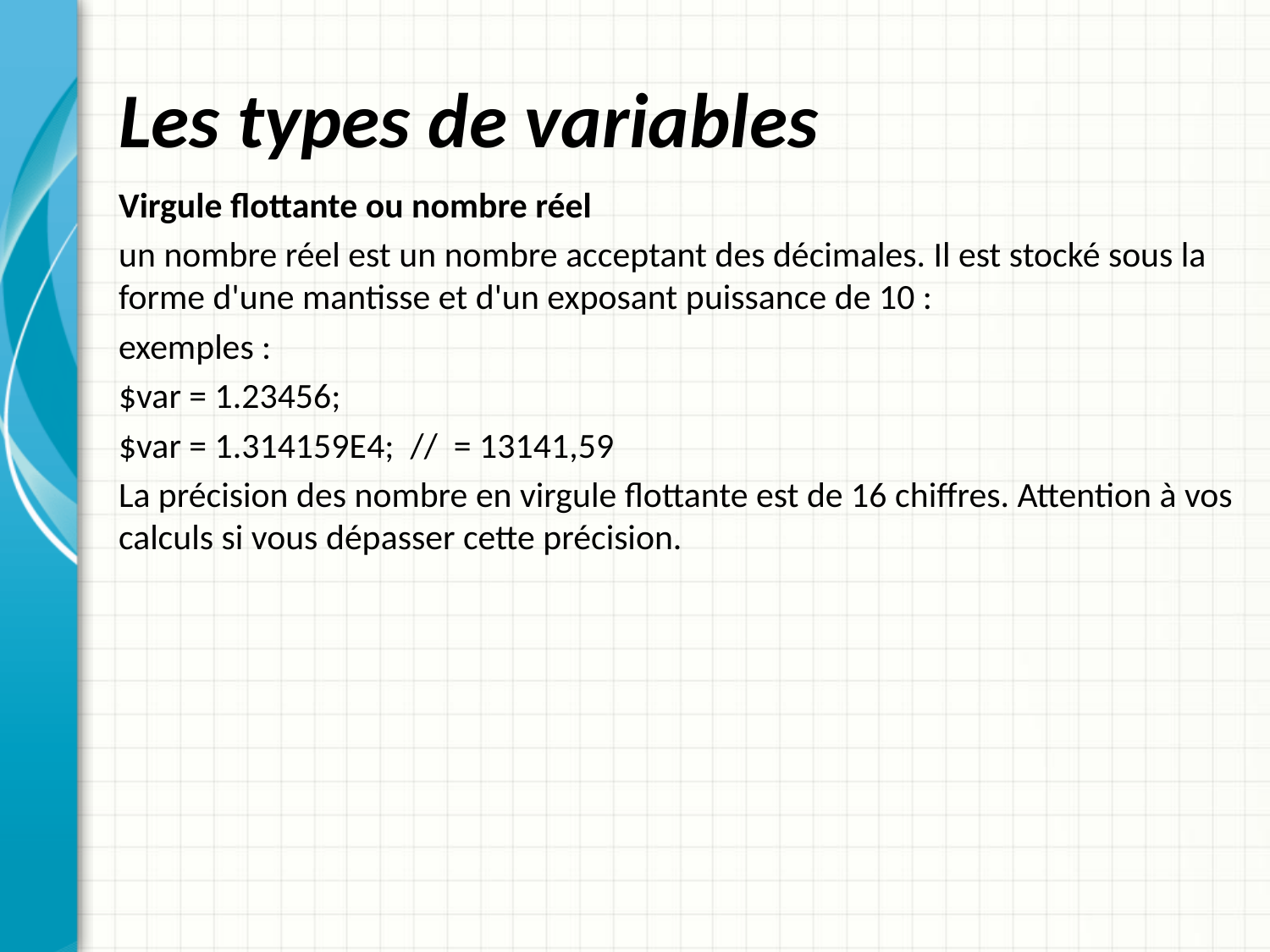

# Les types de variables
Virgule flottante ou nombre réel
un nombre réel est un nombre acceptant des décimales. Il est stocké sous la forme d'une mantisse et d'un exposant puissance de 10 :
exemples :
$var = 1.23456;
$var = 1.314159E4;  //  = 13141,59
La précision des nombre en virgule flottante est de 16 chiffres. Attention à vos calculs si vous dépasser cette précision.